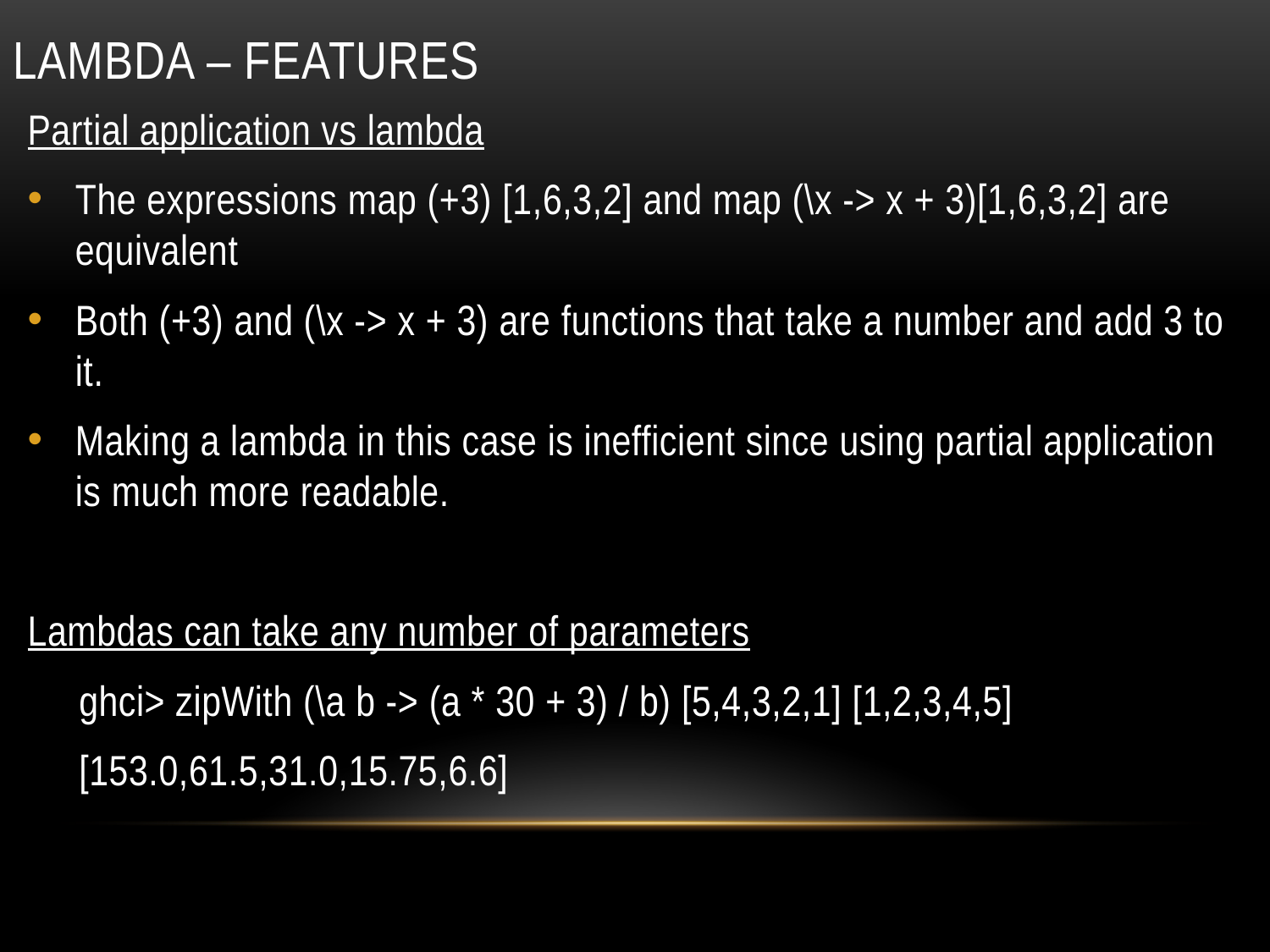

# Lambda – Features
Partial application vs lambda
The expressions map (+3) [1,6,3,2] and map (\x -> x + 3)[1,6,3,2] are equivalent
Both (+3) and (\x -> x + 3) are functions that take a number and add 3 to it.
Making a lambda in this case is inefficient since using partial application is much more readable.

Lambdas can take any number of parameters
     ghci> zipWith (\a b -> (a * 30 + 3) / b) [5,4,3,2,1] [1,2,3,4,5]
     [153.0,61.5,31.0,15.75,6.6]